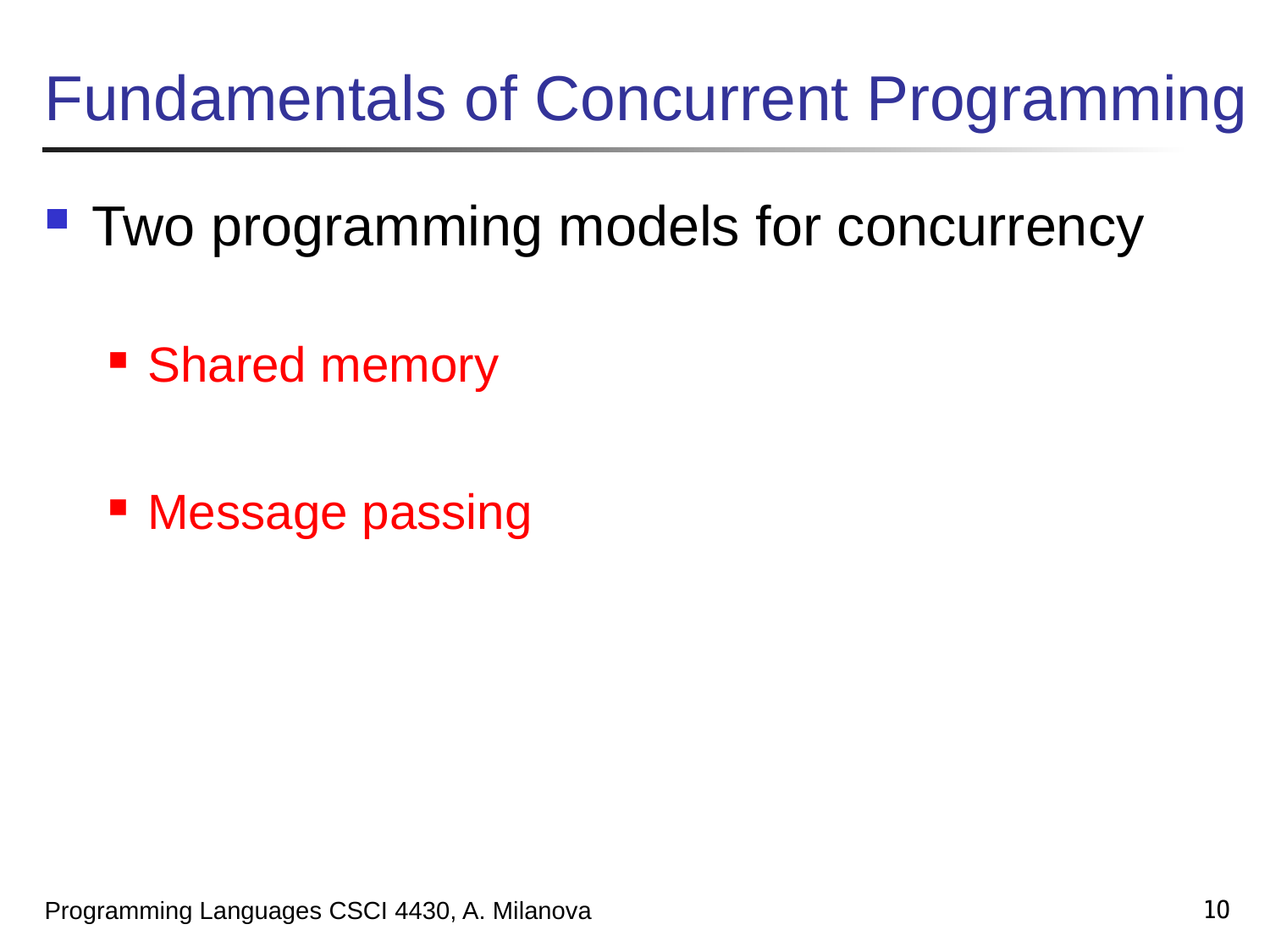

# Fundamentals of Concurrent Programming
Two programming models for concurrency

Shared memory

Message passing

10
Programming Languages CSCI 4430, A. Milanova